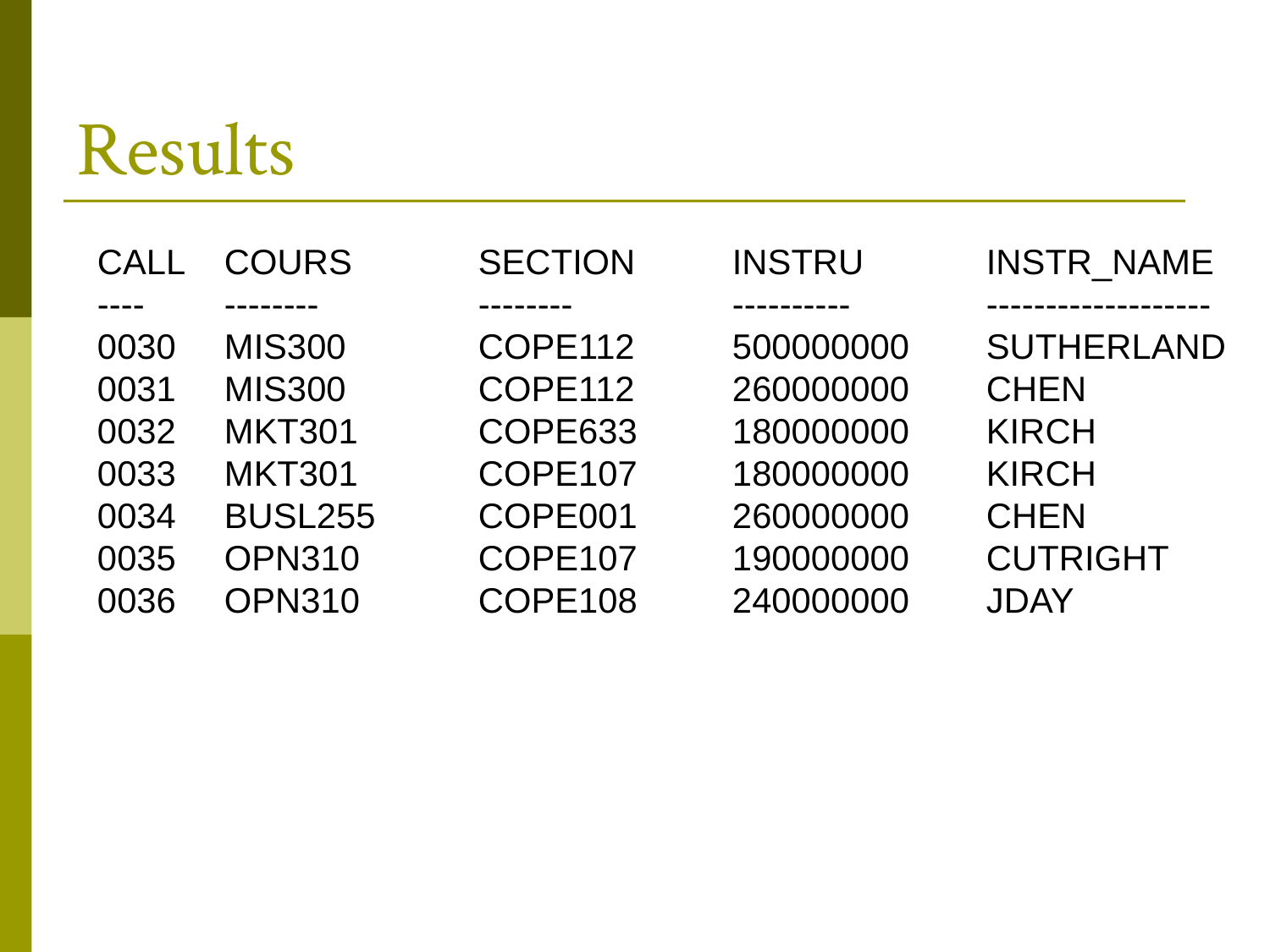

# Results
CALL 	COURS	SECTION  	INSTRU     	INSTR_NAME
---- 	-------- 		-------- 		----------	   	-------------------
0030 	MIS300   	COPE112  	500000000 	SUTHERLAND
0031 	MIS300   	COPE112  	260000000 	CHEN
0032 	MKT301  	COPE633  	180000000 	KIRCH
0033 	MKT301 	COPE107  	180000000 	KIRCH
0034 	BUSL255	COPE001  	260000000 	CHEN
0035 	OPN310 	COPE107  	190000000 	CUTRIGHT
0036 	OPN310 	COPE108  	240000000 	JDAY